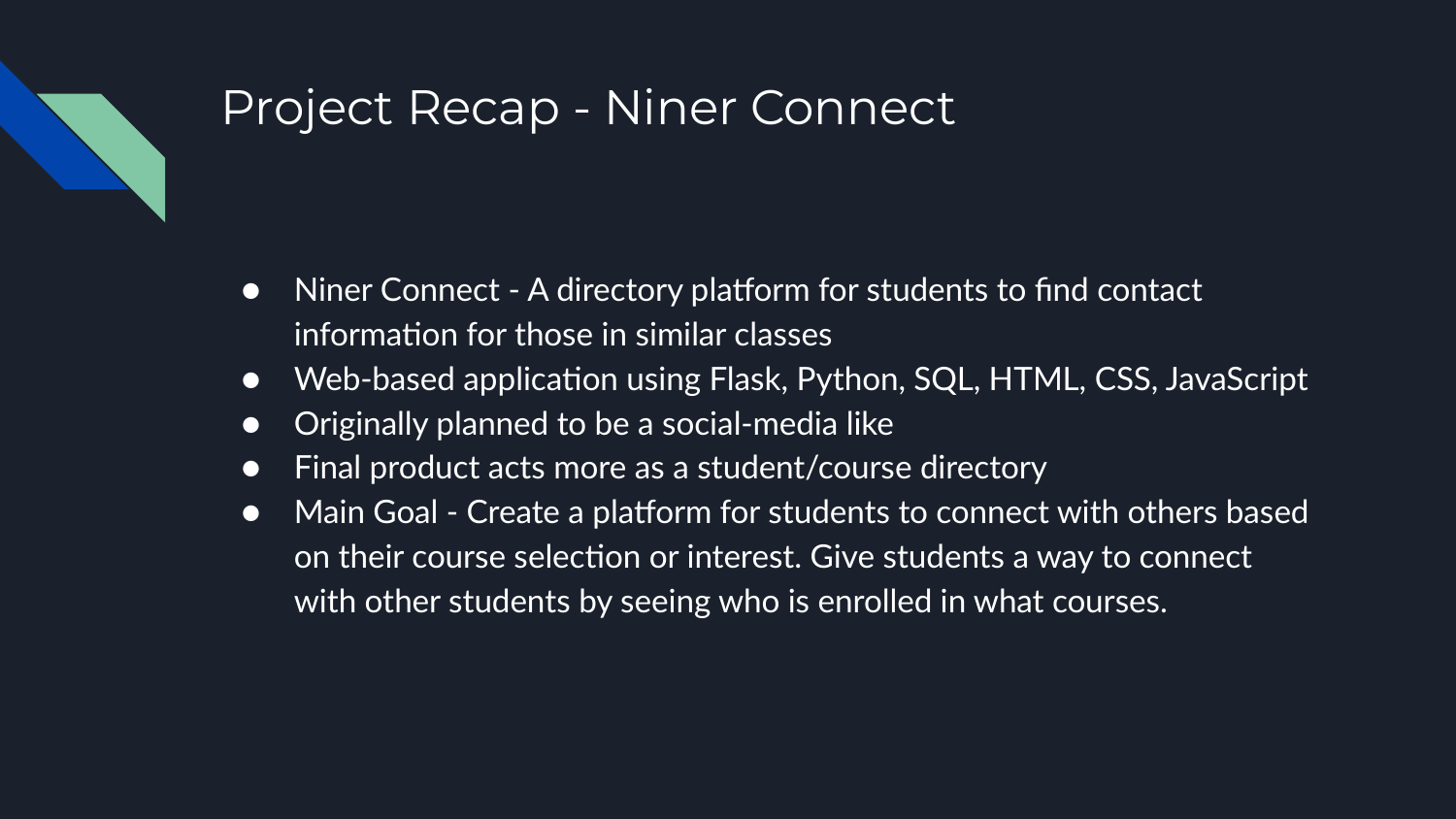

# Project Recap - Niner Connect
Niner Connect - A directory platform for students to find contact information for those in similar classes
Web-based application using Flask, Python, SQL, HTML, CSS, JavaScript
Originally planned to be a social-media like
Final product acts more as a student/course directory
Main Goal - Create a platform for students to connect with others based on their course selection or interest. Give students a way to connect with other students by seeing who is enrolled in what courses.